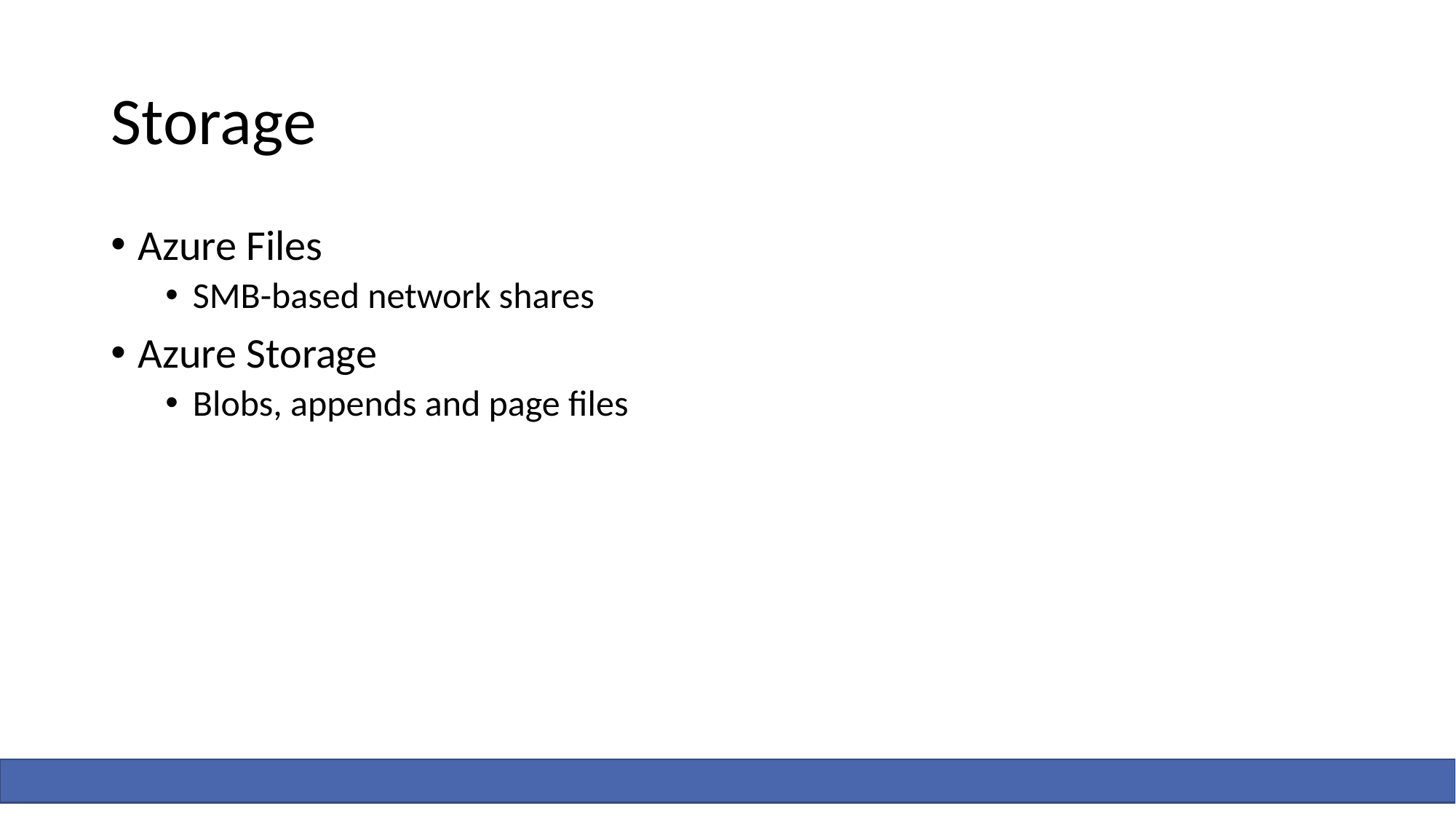

# Storage
Azure Files
SMB-based network shares
Azure Storage
Blobs, appends and page files